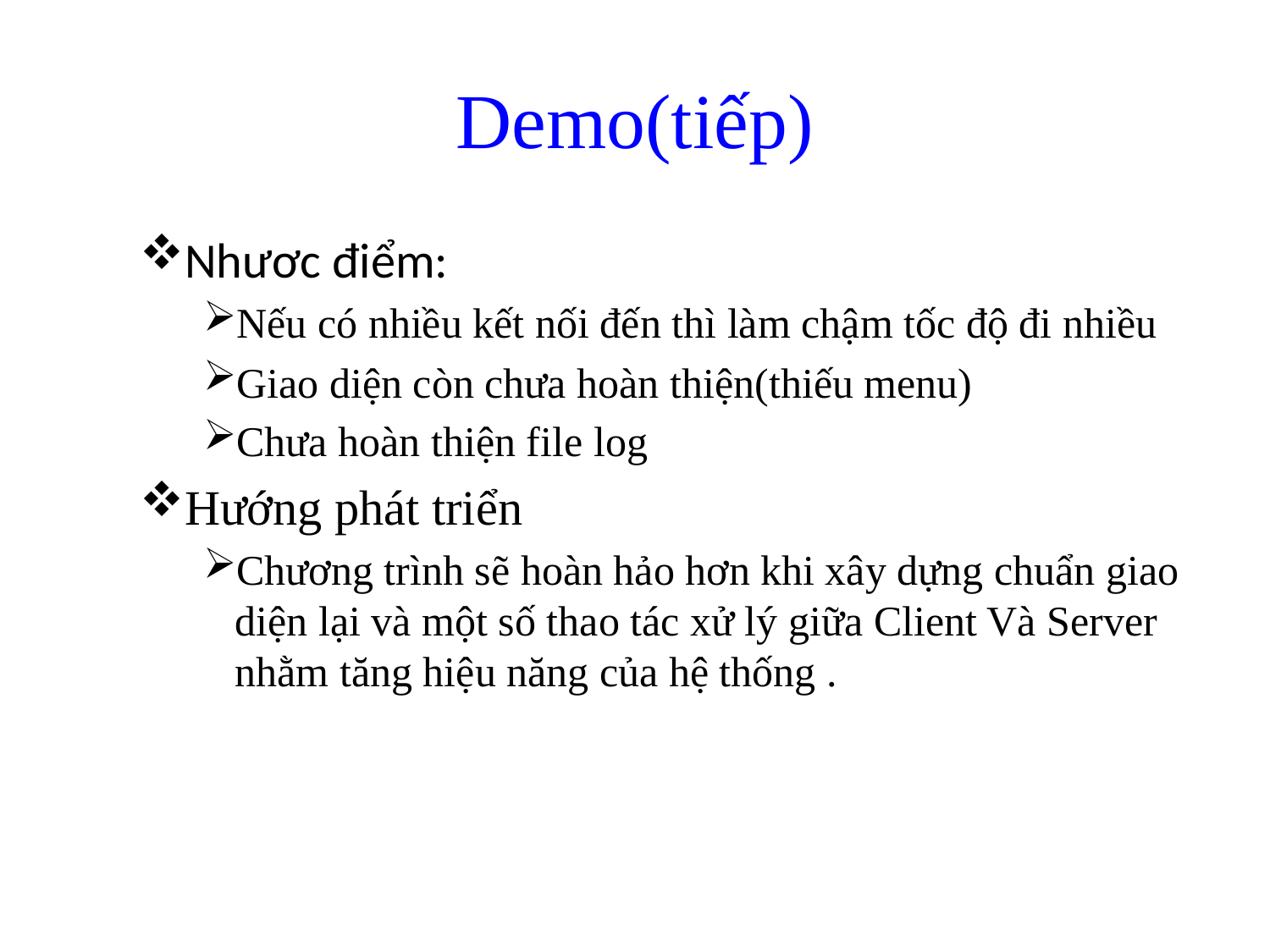

# Demo(tiếp)
Nhươc điểm:
Nếu có nhiều kết nối đến thì làm chậm tốc độ đi nhiều
Giao diện còn chưa hoàn thiện(thiếu menu)
Chưa hoàn thiện file log
Hướng phát triển
Chương trình sẽ hoàn hảo hơn khi xây dựng chuẩn giao diện lại và một số thao tác xử lý giữa Client Và Server nhằm tăng hiệu năng của hệ thống .